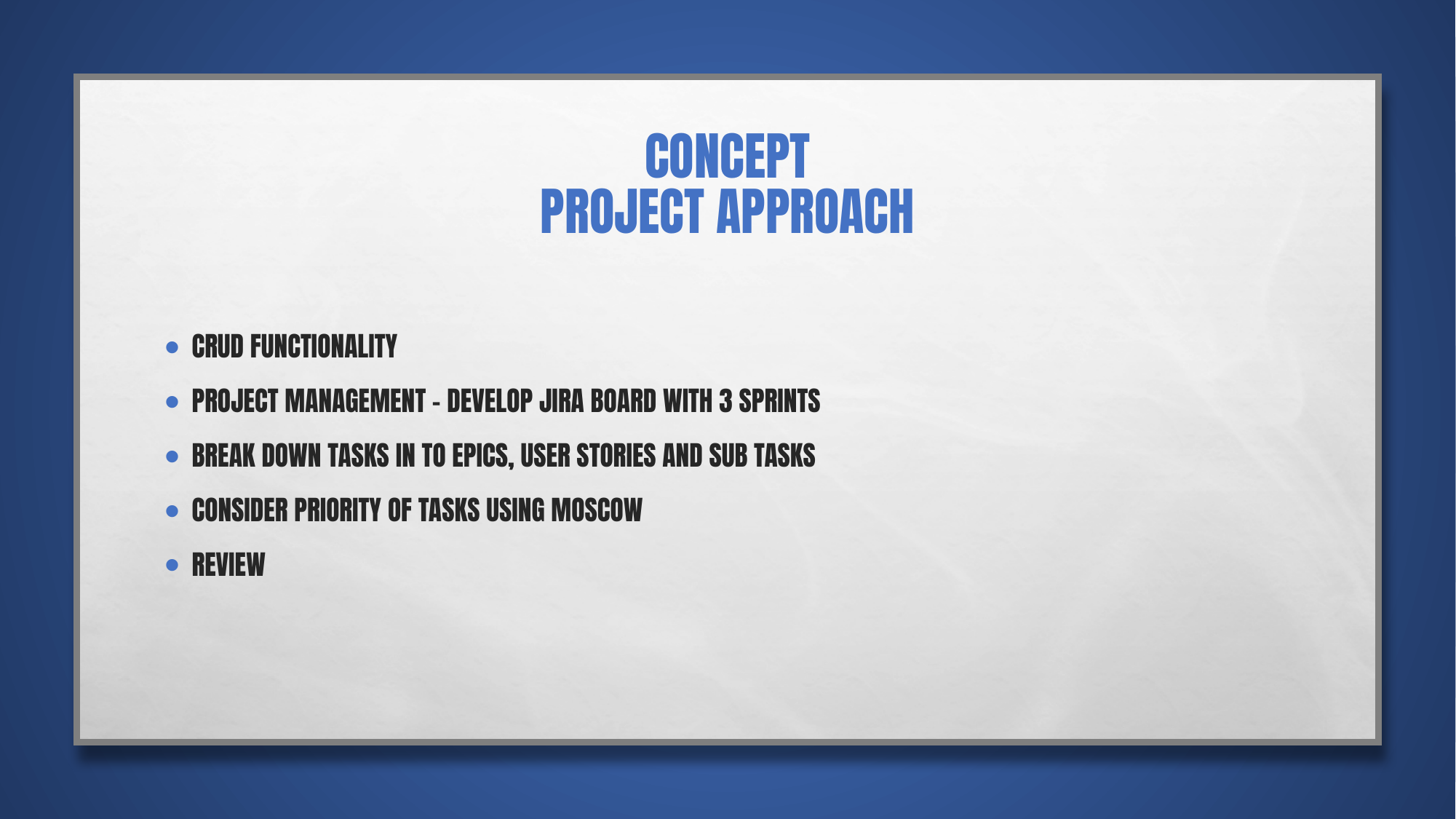

# Concept Project approach
Crud functionality
Project management – Develop Jira Board with 3 sprints
Break down tasks in to epics, user stories and sub tasks
Consider priority of tasks using MOSCOW
Review